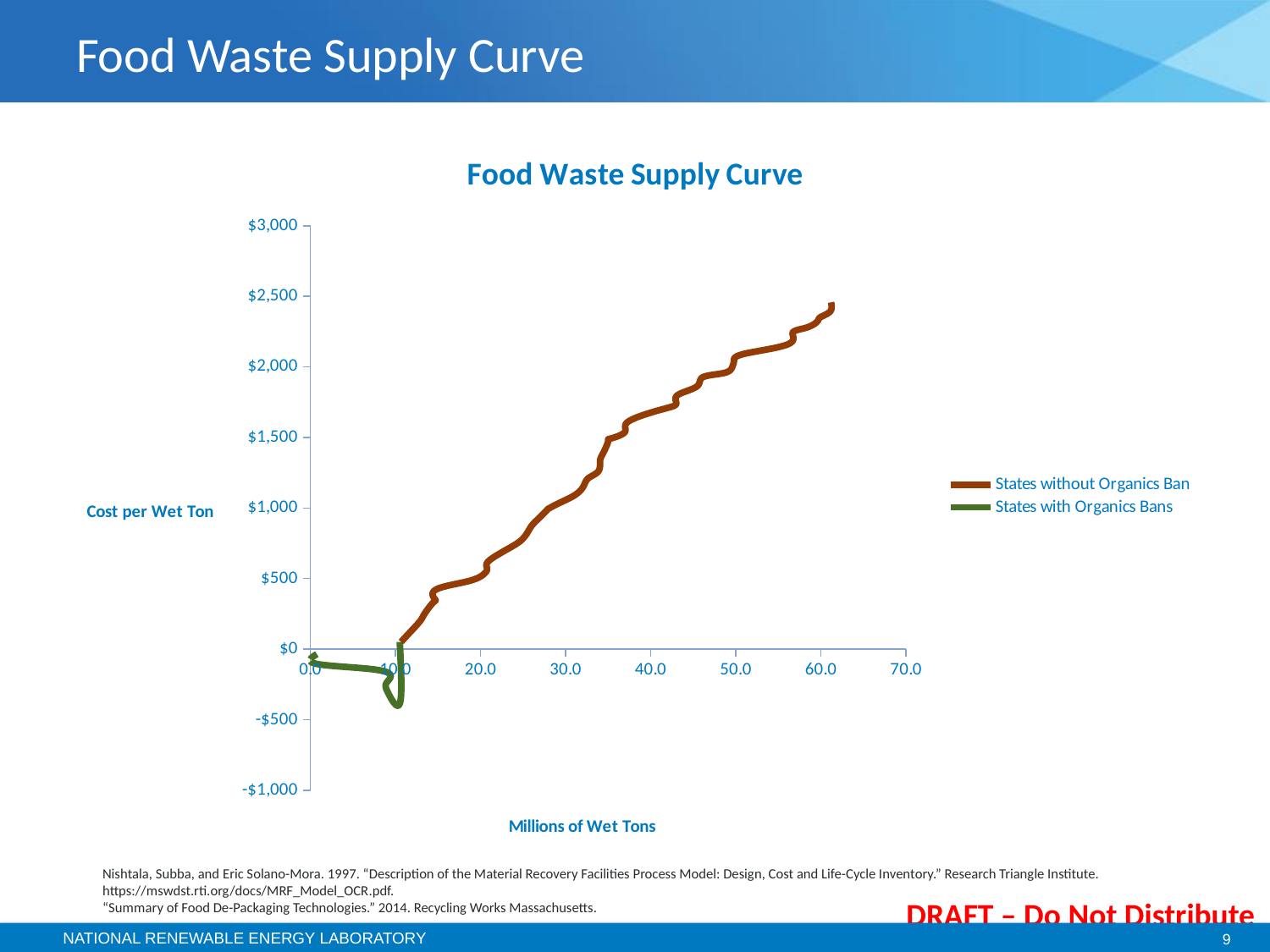

# Food Waste Supply Curve

### Chart: Food Waste Supply Curve

| Category |  |  |
|---|---|---|
Nishtala, Subba, and Eric Solano-Mora. 1997. “Description of the Material Recovery Facilities Process Model: Design, Cost and Life-Cycle Inventory.” Research Triangle Institute. https://mswdst.rti.org/docs/MRF_Model_OCR.pdf.
“Summary of Food De-Packaging Technologies.” 2014. Recycling Works Massachusetts.